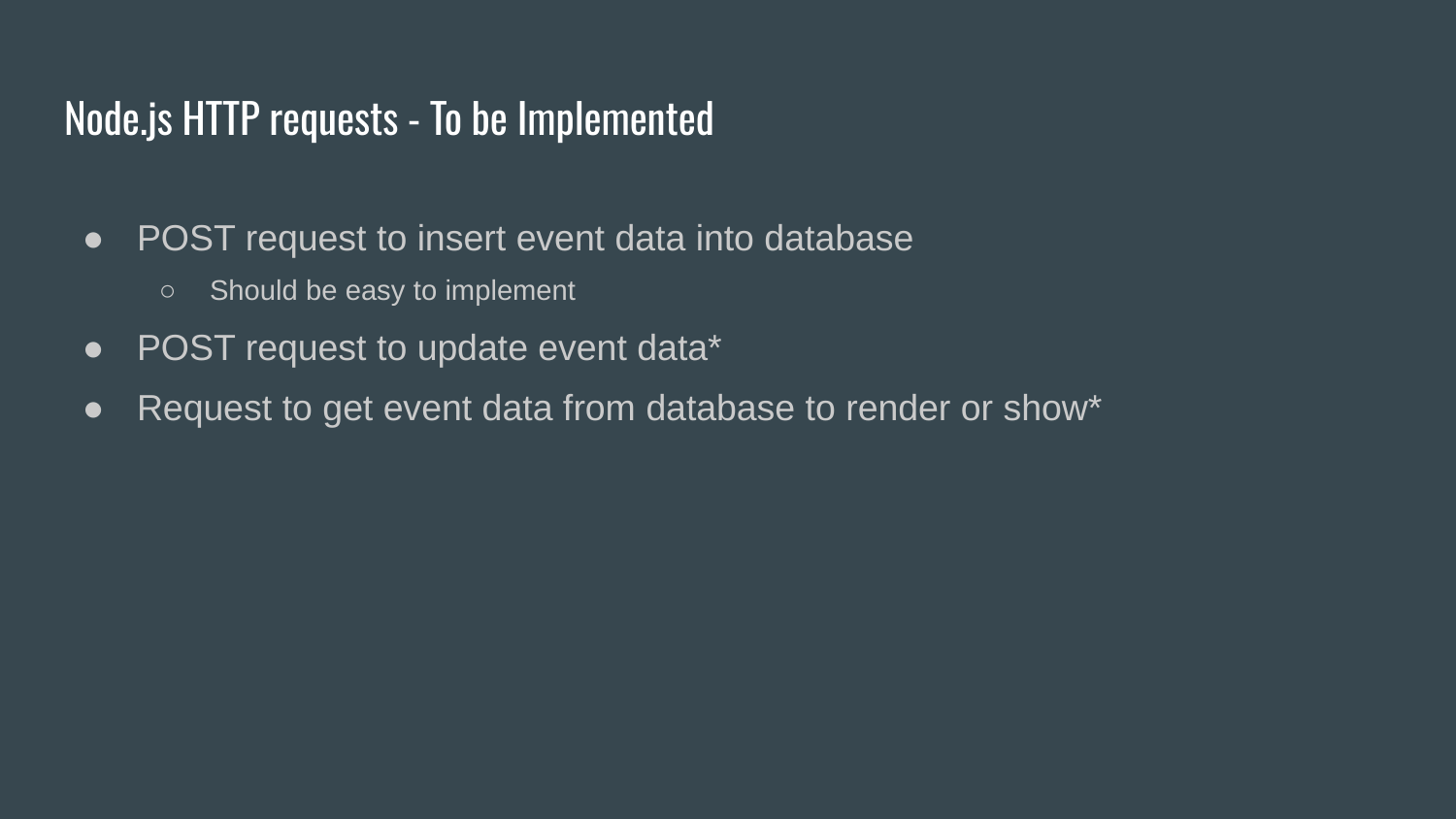

# Node.js HTTP requests - To be Implemented
POST request to insert event data into database
Should be easy to implement
POST request to update event data*
Request to get event data from database to render or show*